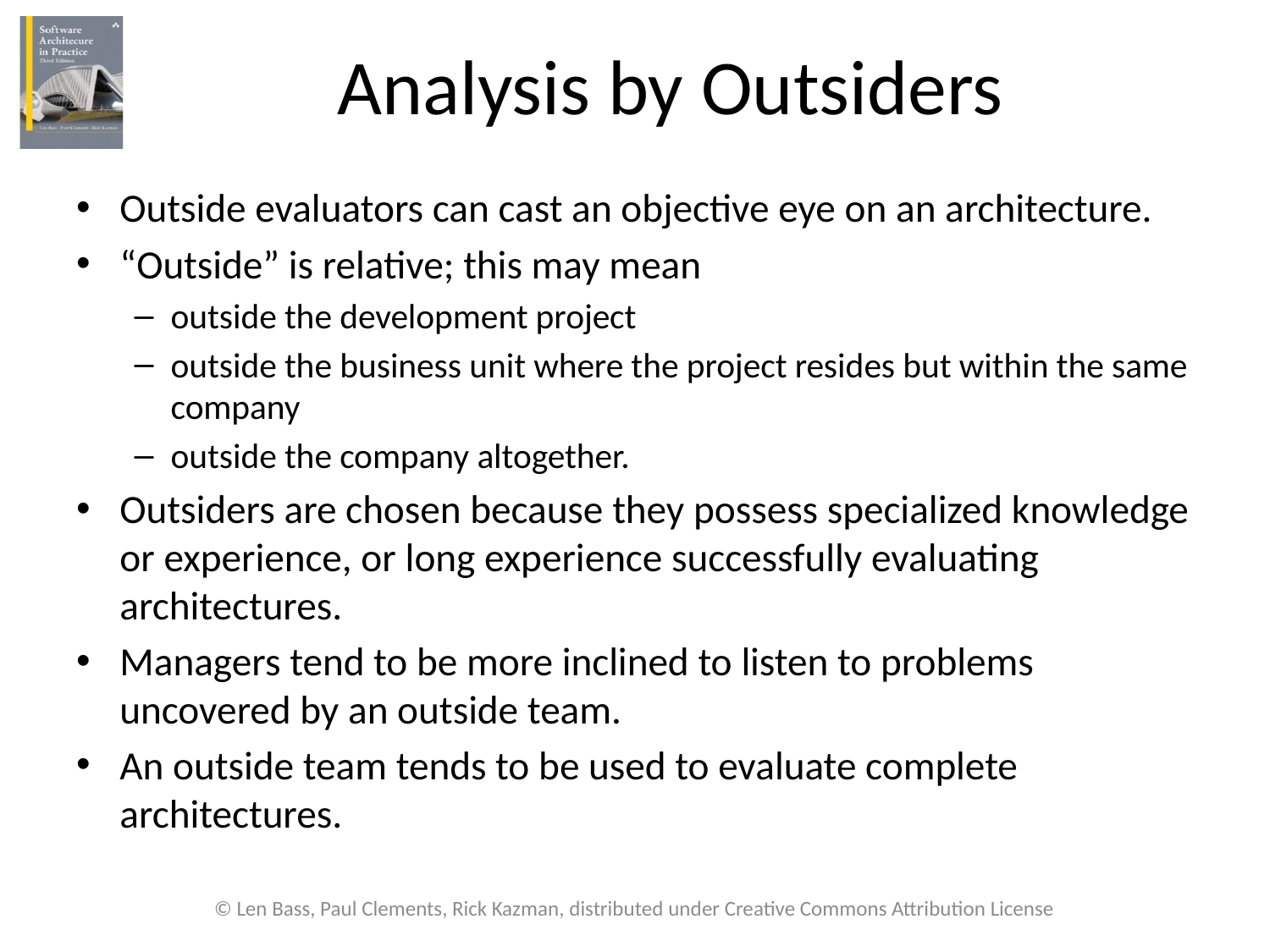

# Analysis by Outsiders
Outside evaluators can cast an objective eye on an architecture.
“Outside” is relative; this may mean
outside the development project
outside the business unit where the project resides but within the same company
outside the company altogether.
Outsiders are chosen because they possess specialized knowledge or experience, or long experience successfully evaluating architectures.
Managers tend to be more inclined to listen to problems uncovered by an outside team.
An outside team tends to be used to evaluate complete architectures.

© Len Bass, Paul Clements, Rick Kazman, distributed under Creative Commons Attribution License